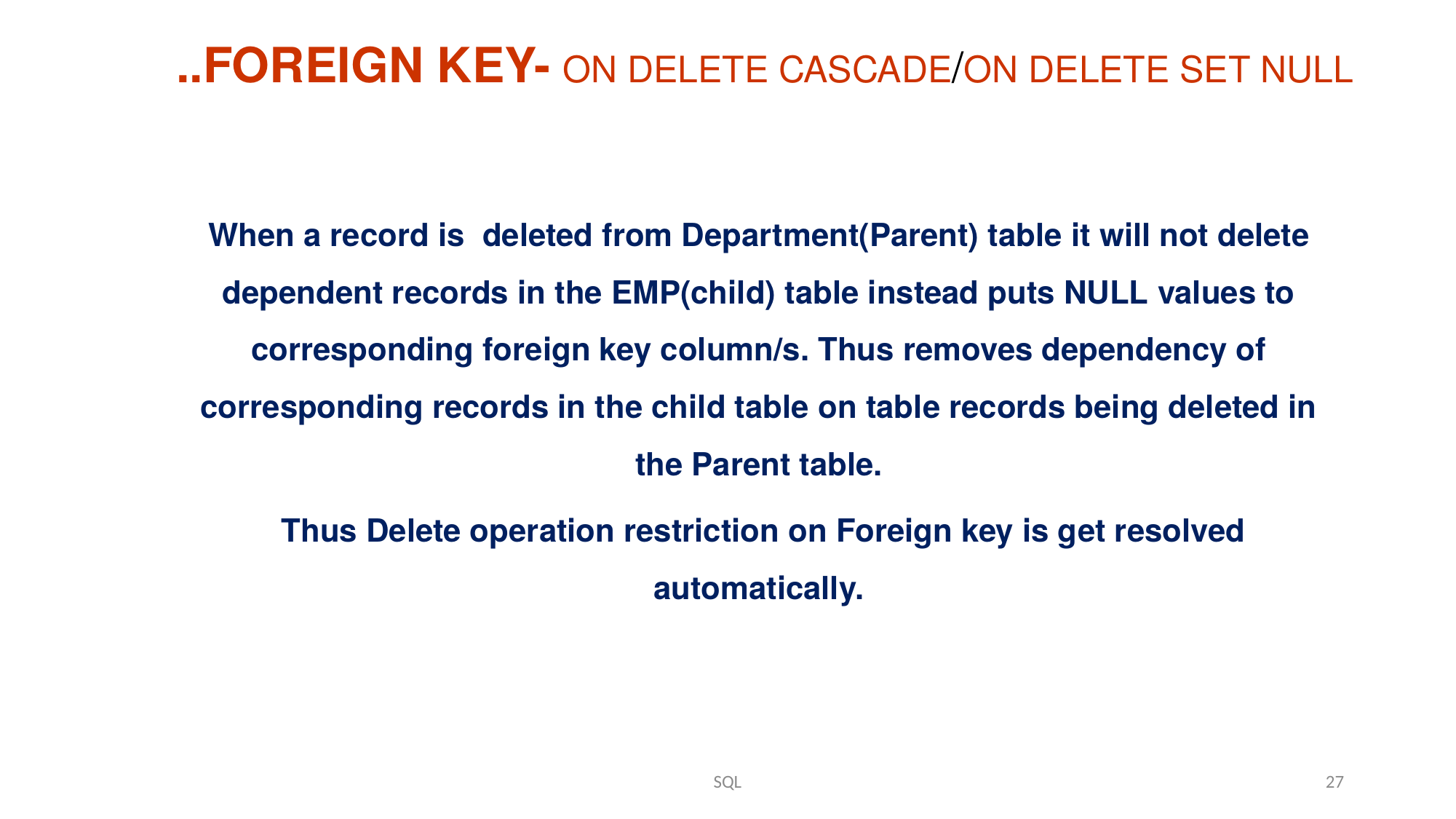

..FOREIGN KEY- ON DELETE CASCADE/ON DELETE SET NULL
When a record is  deleted from Department(Parent) table it will not delete dependent records in the EMP(child) table instead puts NULL values to corresponding foreign key column/s. Thus removes dependency of corresponding records in the child table on table records being deleted in the Parent table.
 Thus Delete operation restriction on Foreign key is get resolved automatically.

SQL
27